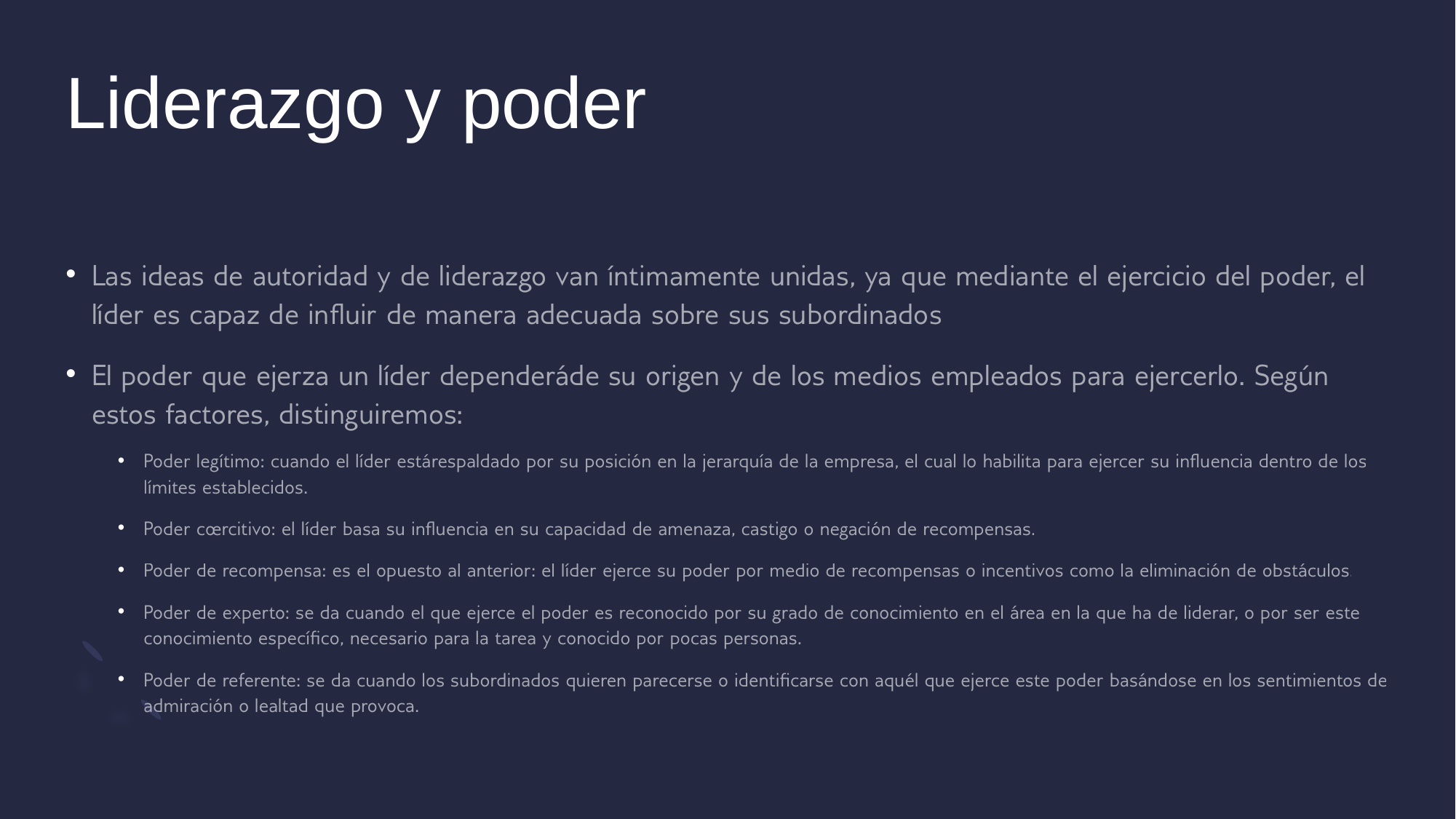

# Liderazgo y poder
Las ideas de autoridad y de liderazgo van íntimamente unidas, ya que mediante el ejercicio del poder, el líder es capaz de influir de manera adecuada sobre sus subordinados
El poder que ejerza un líder dependeráde su origen y de los medios empleados para ejercerlo. Según estos factores, distinguiremos:
Poder legítimo: cuando el líder estárespaldado por su posición en la jerarquía de la empresa, el cual lo habilita para ejercer su influencia dentro de los límites establecidos.
Poder coercitivo: el líder basa su influencia en su capacidad de amenaza, castigo o negación de recompensas.
Poder de recompensa: es el opuesto al anterior: el líder ejerce su poder por medio de recompensas o incentivos como la eliminación de obstáculos.
Poder de experto: se da cuando el que ejerce el poder es reconocido por su grado de conocimiento en el área en la que ha de liderar, o por ser este conocimiento específico, necesario para la tarea y conocido por pocas personas.
Poder de referente: se da cuando los subordinados quieren parecerse o identificarse con aquél que ejerce este poder basándose en los sentimientos de admiración o lealtad que provoca.